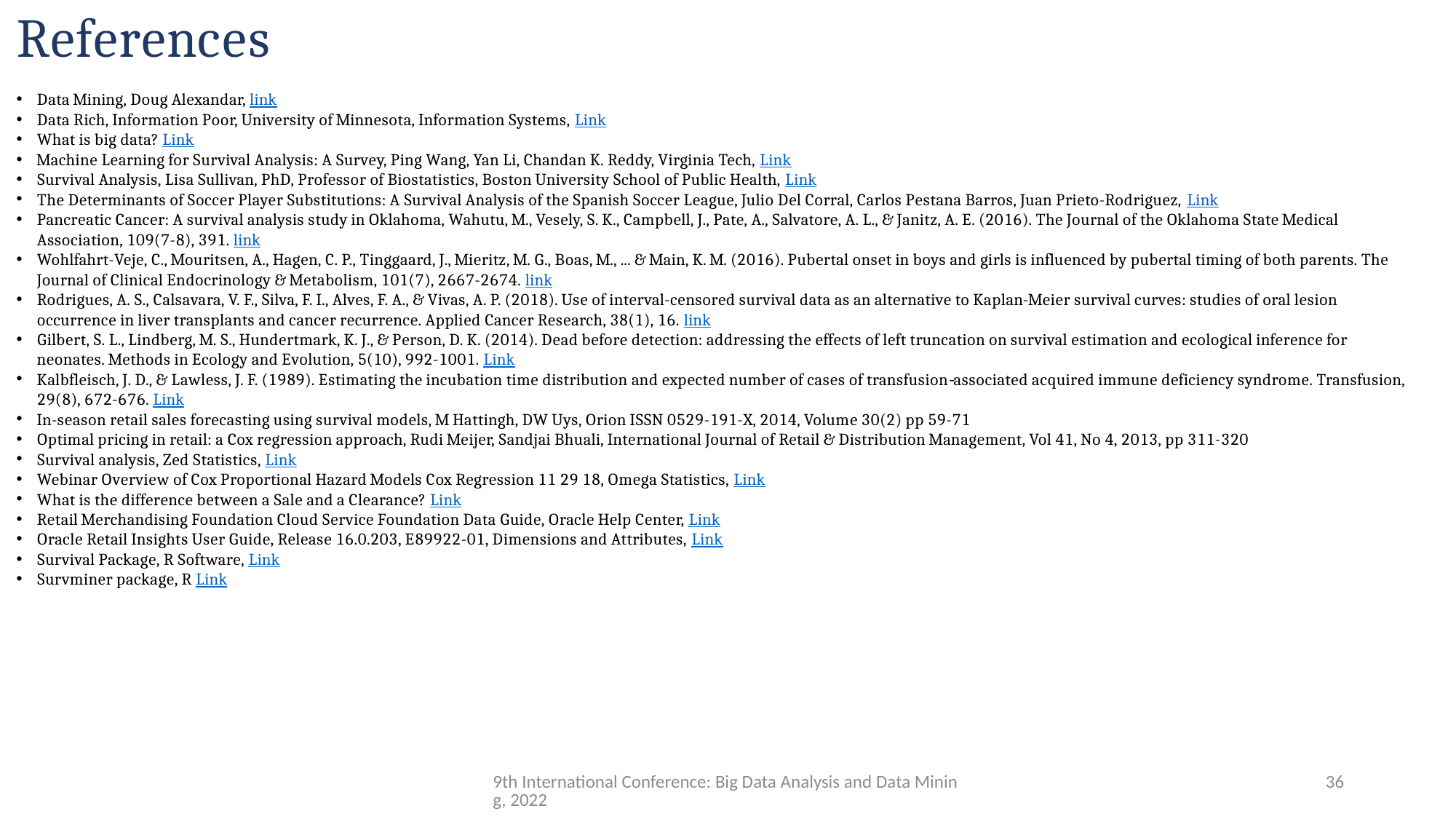

References
Data Mining, Doug Alexandar, link
Data Rich, Information Poor, University of Minnesota, Information Systems, Link
What is big data? Link
Machine Learning for Survival Analysis: A Survey, Ping Wang, Yan Li, Chandan K. Reddy, Virginia Tech, Link
Survival Analysis, Lisa Sullivan, PhD, Professor of Biostatistics, Boston University School of Public Health, Link
The Determinants of Soccer Player Substitutions: A Survival Analysis of the Spanish Soccer League, Julio Del Corral, Carlos Pestana Barros, Juan Prieto-Rodriguez, Link
Pancreatic Cancer: A survival analysis study in Oklahoma, Wahutu, M., Vesely, S. K., Campbell, J., Pate, A., Salvatore, A. L., & Janitz, A. E. (2016). The Journal of the Oklahoma State Medical Association, 109(7-8), 391. link
Wohlfahrt-Veje, C., Mouritsen, A., Hagen, C. P., Tinggaard, J., Mieritz, M. G., Boas, M., ... & Main, K. M. (2016). Pubertal onset in boys and girls is influenced by pubertal timing of both parents. The Journal of Clinical Endocrinology & Metabolism, 101(7), 2667-2674. link
Rodrigues, A. S., Calsavara, V. F., Silva, F. I., Alves, F. A., & Vivas, A. P. (2018). Use of interval-censored survival data as an alternative to Kaplan-Meier survival curves: studies of oral lesion occurrence in liver transplants and cancer recurrence. Applied Cancer Research, 38(1), 16. link
Gilbert, S. L., Lindberg, M. S., Hundertmark, K. J., & Person, D. K. (2014). Dead before detection: addressing the effects of left truncation on survival estimation and ecological inference for neonates. Methods in Ecology and Evolution, 5(10), 992-1001. Link
Kalbfleisch, J. D., & Lawless, J. F. (1989). Estimating the incubation time distribution and expected number of cases of transfusion‐associated acquired immune deficiency syndrome. Transfusion, 29(8), 672-676. Link
In-season retail sales forecasting using survival models, M Hattingh, DW Uys, Orion ISSN 0529-191-X, 2014, Volume 30(2) pp 59-71
Optimal pricing in retail: a Cox regression approach, Rudi Meijer, Sandjai Bhuali, International Journal of Retail & Distribution Management, Vol 41, No 4, 2013, pp 311-320
Survival analysis, Zed Statistics, Link
Webinar Overview of Cox Proportional Hazard Models Cox Regression 11 29 18, Omega Statistics, Link
What is the difference between a Sale and a Clearance? Link
Retail Merchandising Foundation Cloud Service Foundation Data Guide, Oracle Help Center, Link
Oracle Retail Insights User Guide, Release 16.0.203, E89922-01, Dimensions and Attributes, Link
Survival Package, R Software, Link
Survminer package, R Link

9th International Conference: Big Data Analysis and Data Mining, 2022
36